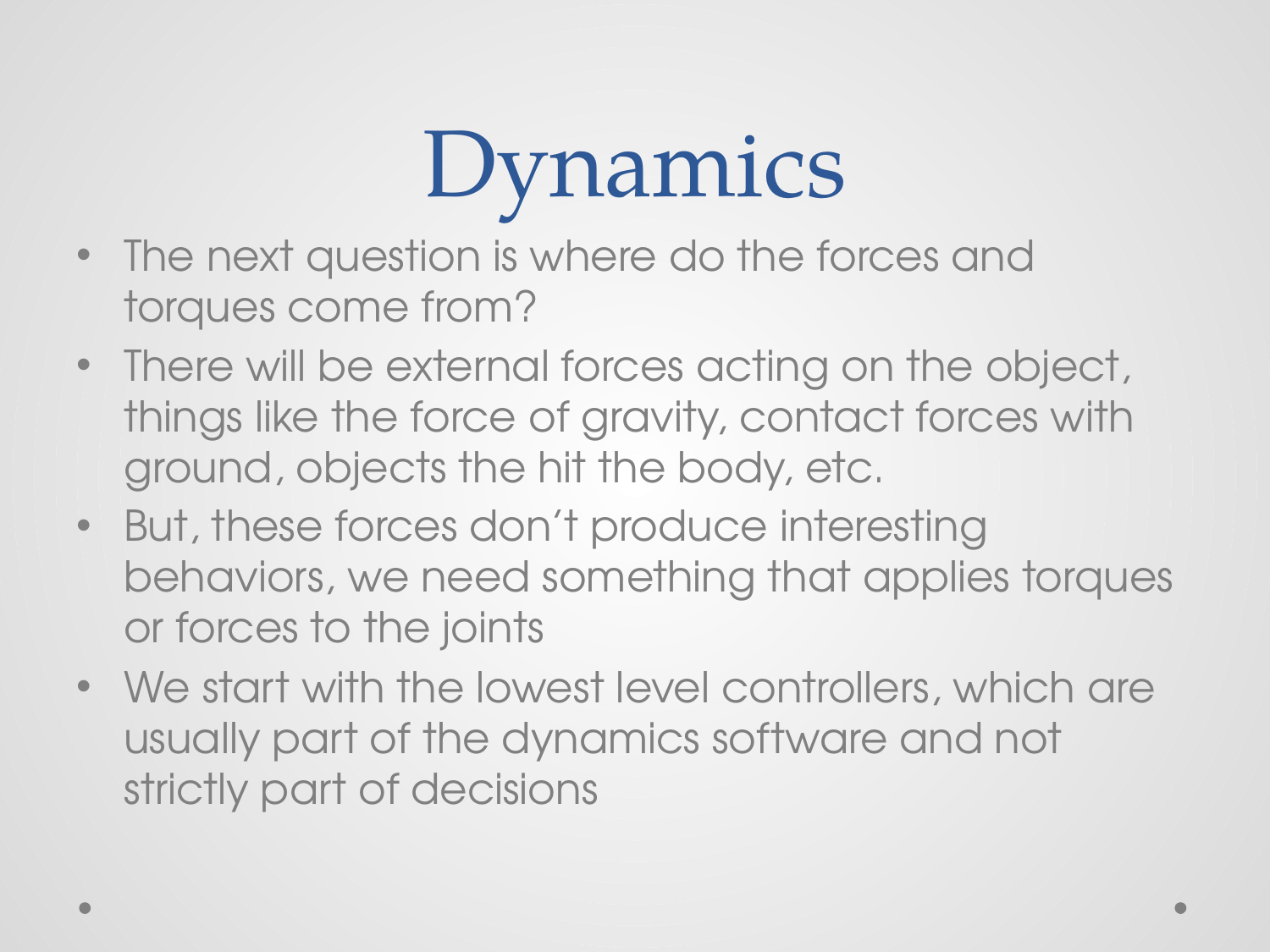

# Dynamics
The next question is where do the forces and torques come from?
There will be external forces acting on the object, things like the force of gravity, contact forces with ground, objects the hit the body, etc.
But, these forces don’t produce interesting behaviors, we need something that applies torques or forces to the joints
We start with the lowest level controllers, which are usually part of the dynamics software and not strictly part of decisions